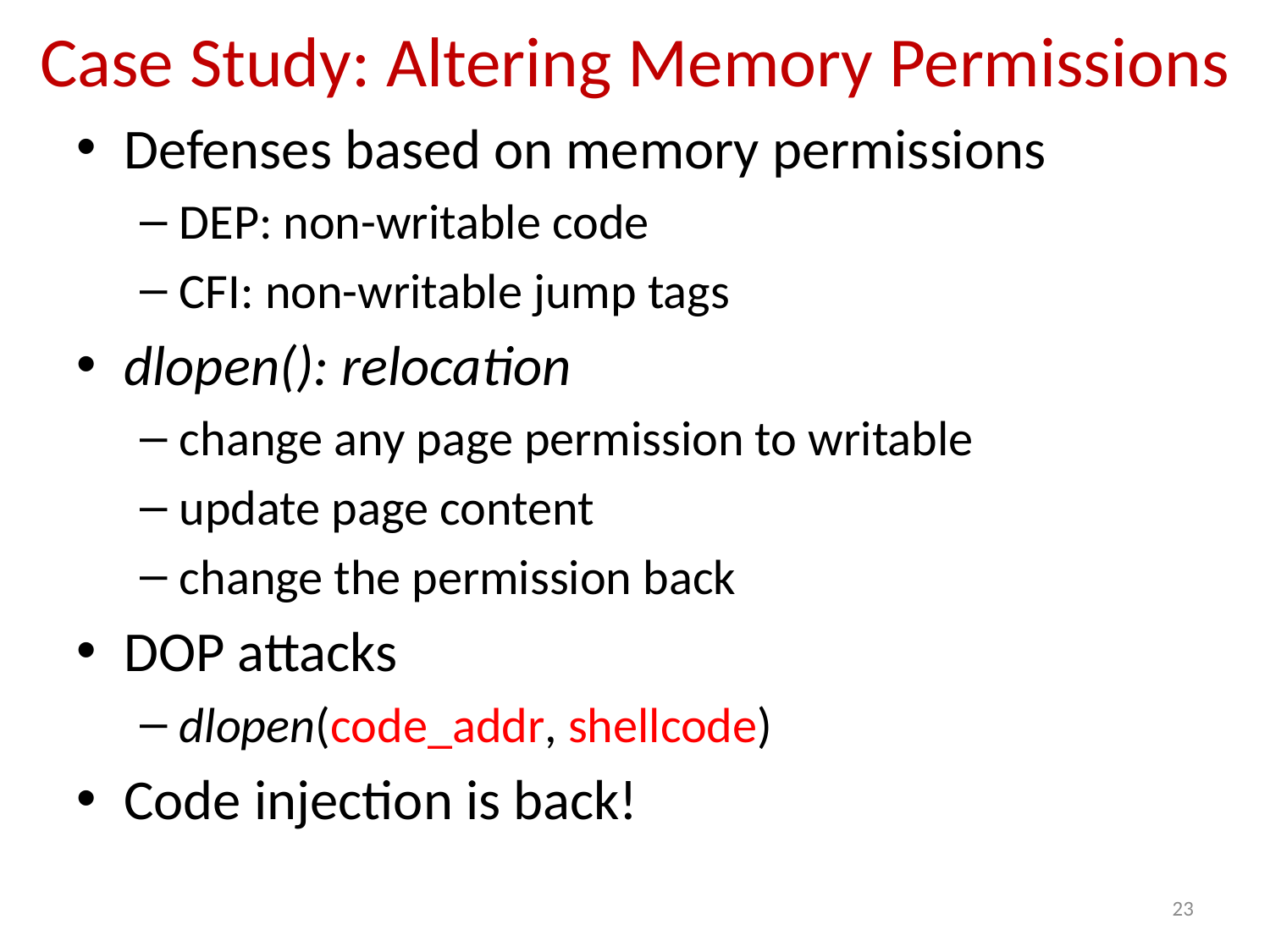

# Case Study: Altering Memory Permissions
Defenses based on memory permissions
DEP: non-writable code
CFI: non-writable jump tags
dlopen(): relocation
change any page permission to writable
update page content
change the permission back
DOP attacks
dlopen(code_addr, shellcode)
Code injection is back!
23